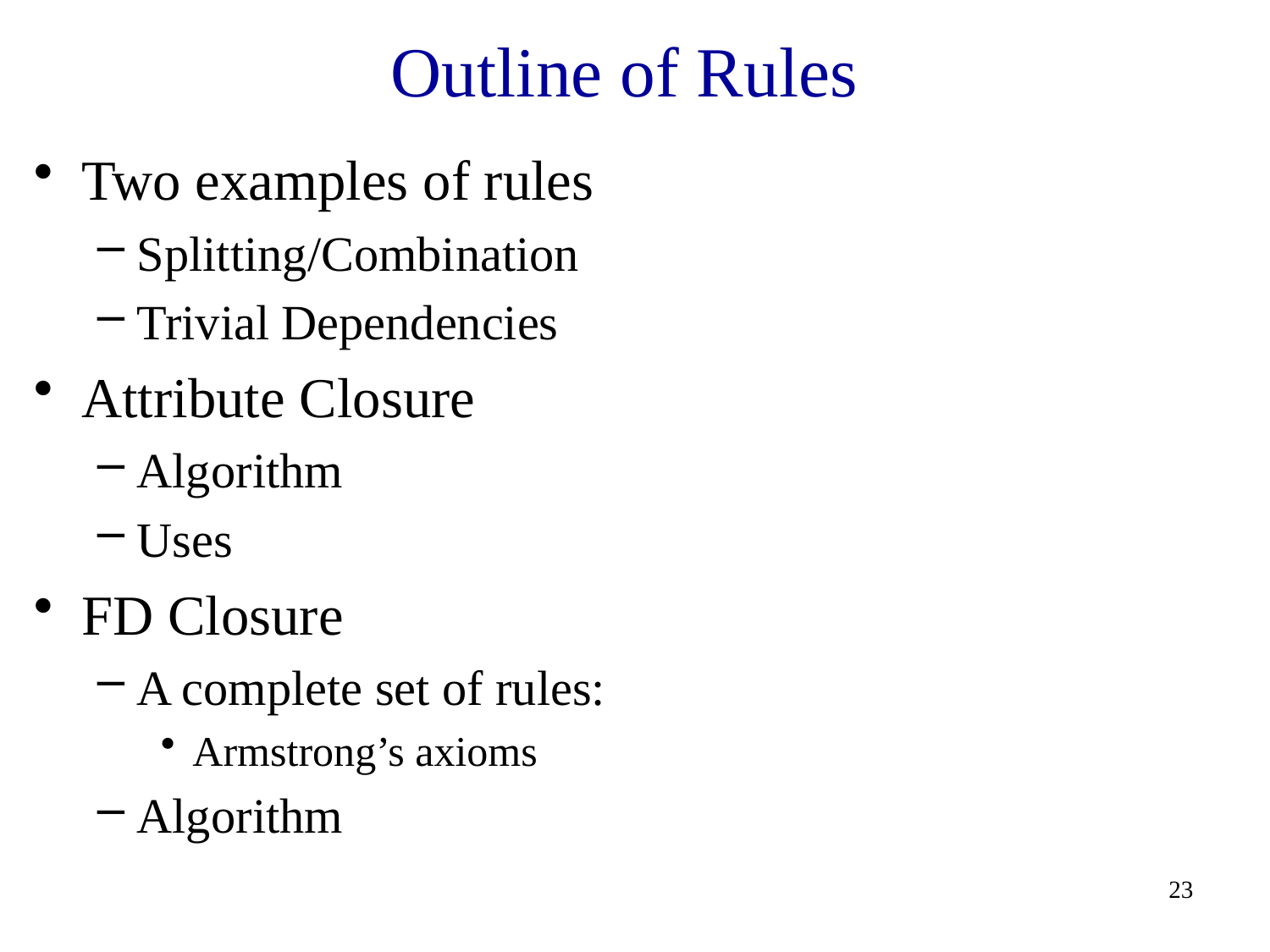

# Outline of Rules
Two examples of rules
Splitting/Combination
Trivial Dependencies
Attribute Closure
Algorithm
Uses
FD Closure
A complete set of rules:
Armstrong’s axioms
Algorithm
23